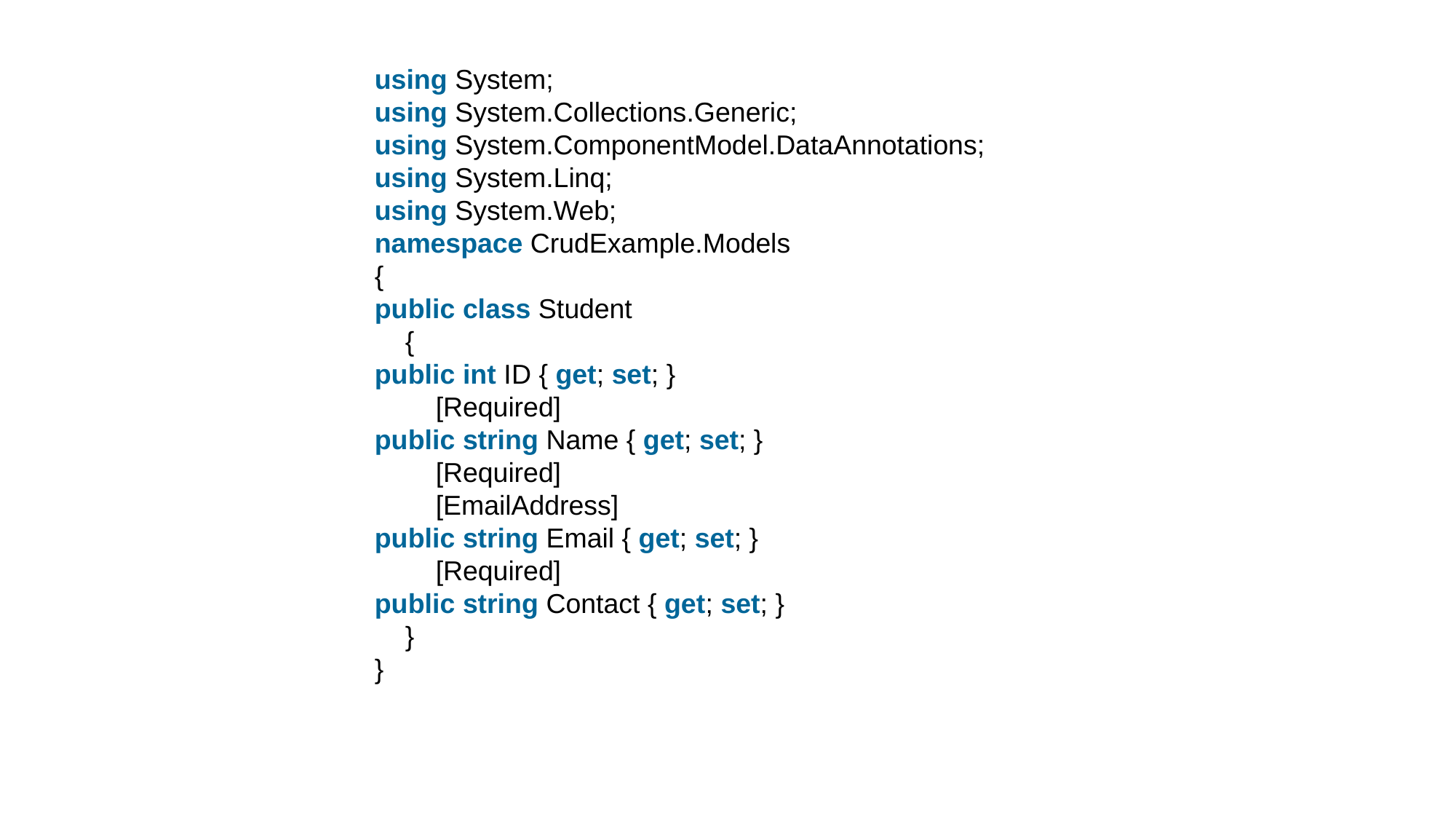

using System;
using System.Collections.Generic;
using System.ComponentModel.DataAnnotations;
using System.Linq;
using System.Web;
namespace CrudExample.Models
{
public class Student
    {
public int ID { get; set; }
        [Required]
public string Name { get; set; }
        [Required]
        [EmailAddress]
public string Email { get; set; }
        [Required]
public string Contact { get; set; }
    }
}